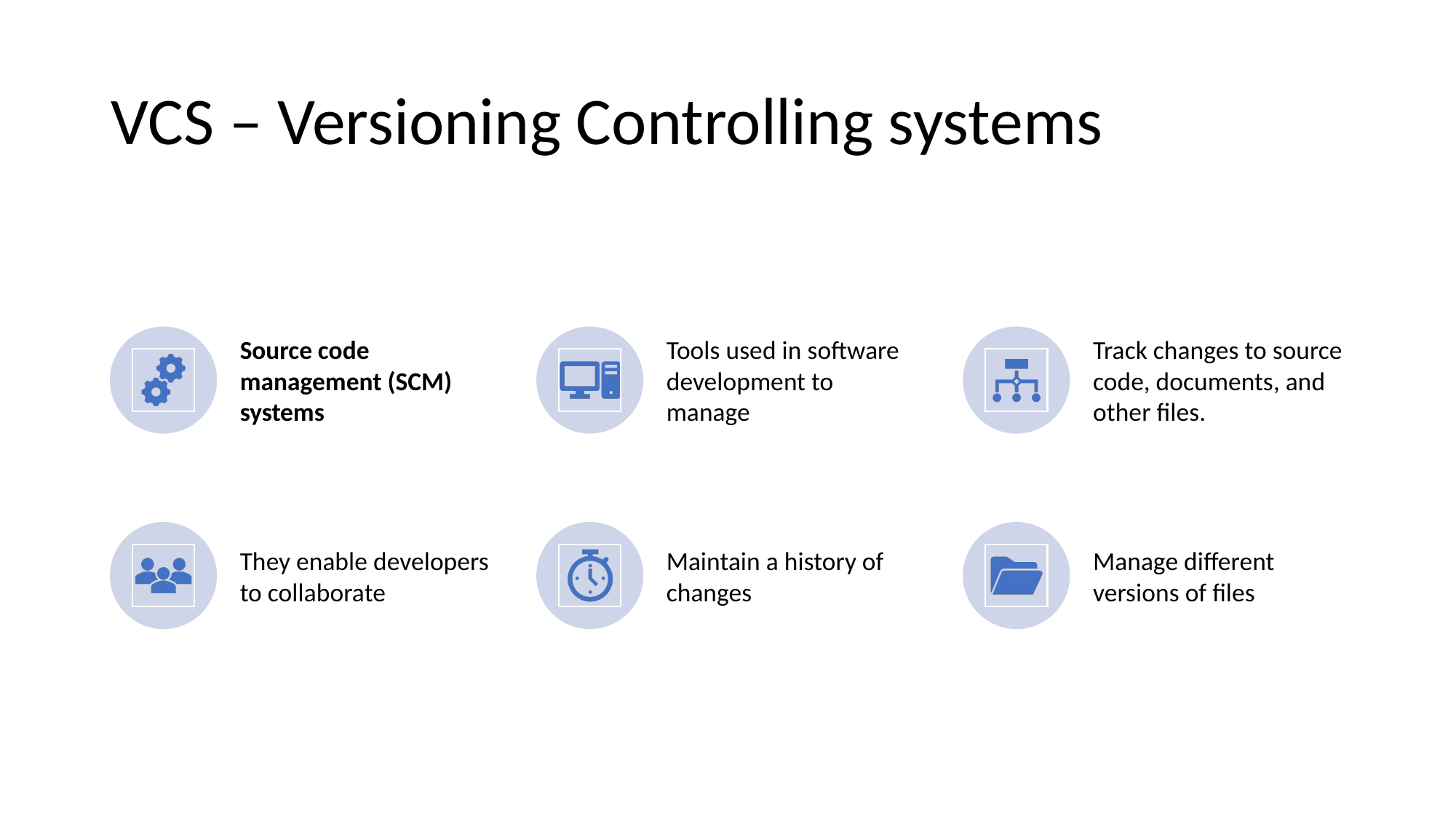

# VCS – Versioning Controlling systems
Source code management (SCM) systems
Tools used in software development to manage
Track changes to source code, documents, and other files.
They enable developers to collaborate
Maintain a history of changes
Manage different versions of files